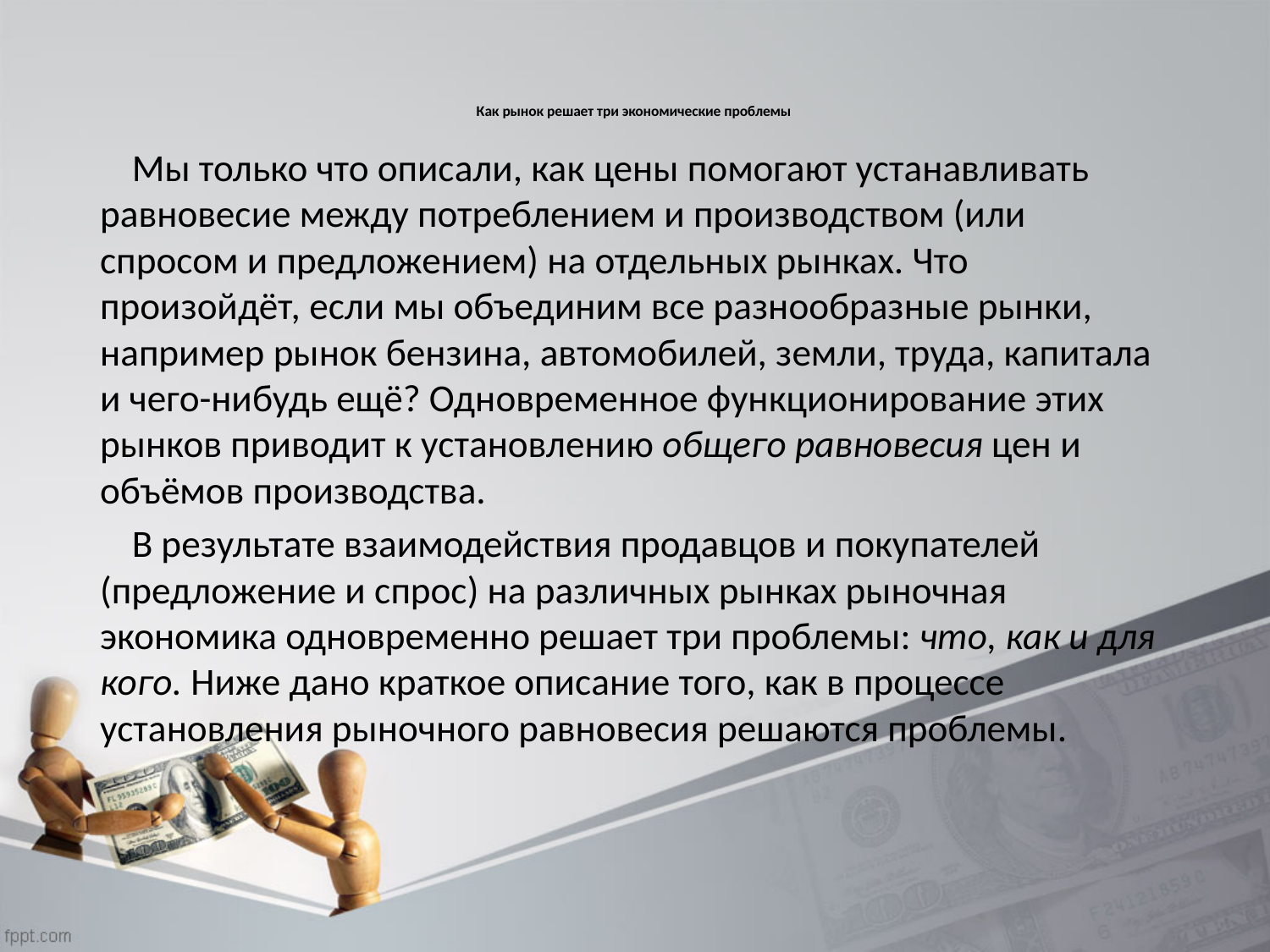

# Как рынок решает три экономические проблемы
         Мы только что описали, как цены помогают устанавливать равновесие между потреблением и производством (или спросом и предложением) на отдельных рынках. Что произойдёт, если мы объединим все разнообразные рынки, например рынок бензина, автомобилей, земли, труда, капитала и чего-нибудь ещё? Одновременное функционирование этих рынков приводит к установлению общего равновесия цен и объёмов производства.
         В результате взаимодействия продавцов и покупателей (предложение и спрос) на различных рынках рыночная экономика одновременно решает три проблемы: что, как и для кого. Ниже дано краткое описание того, как в процессе установления рыночного равновесия решаются проблемы.